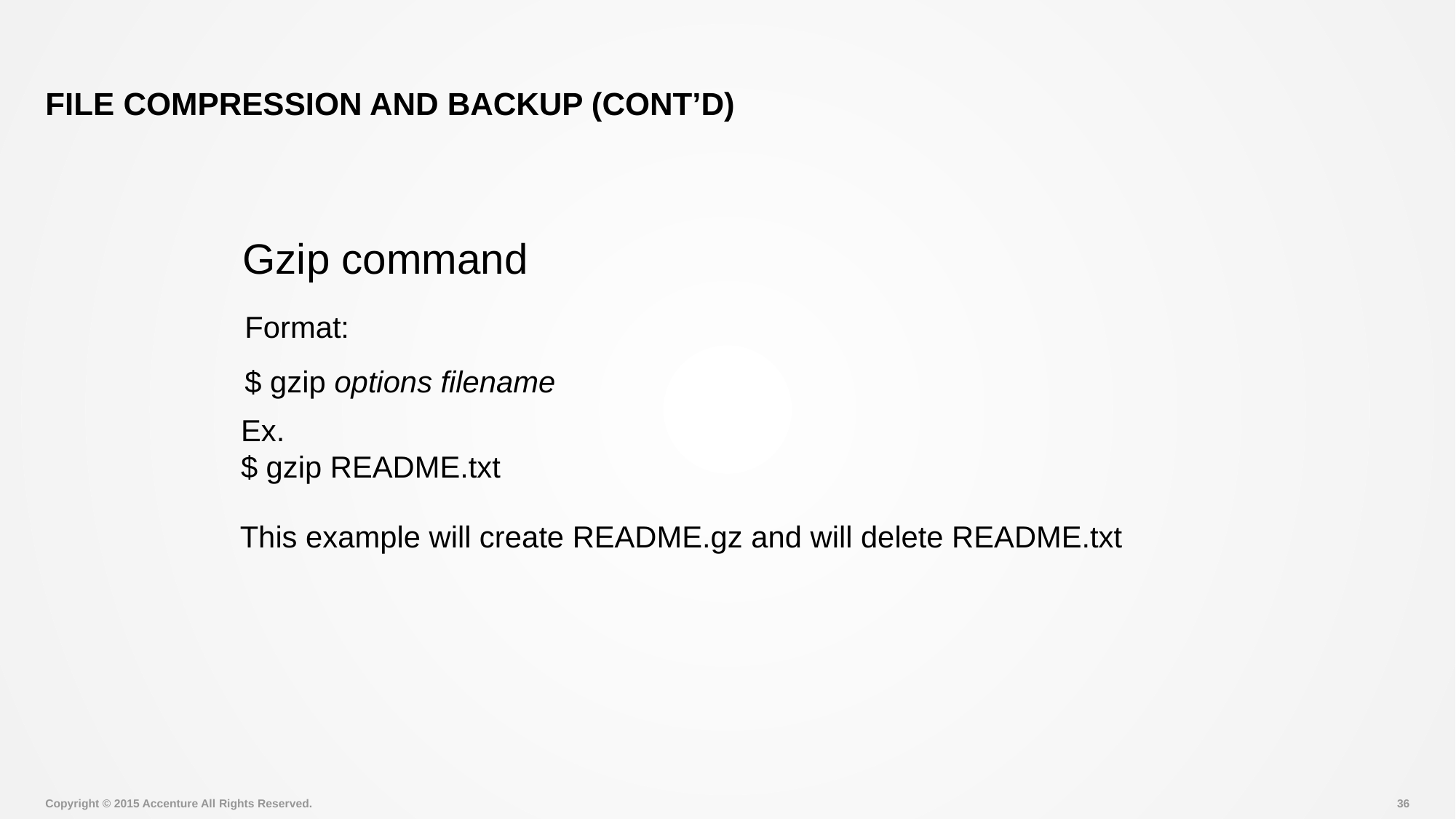

# File Compression and Backup (Cont’d)

Gzip command
Format:
$ gzip options filename
Ex.
$ gzip README.txt
This example will create README.gz and will delete README.txt
Copyright © 2015 Accenture All Rights Reserved.
36